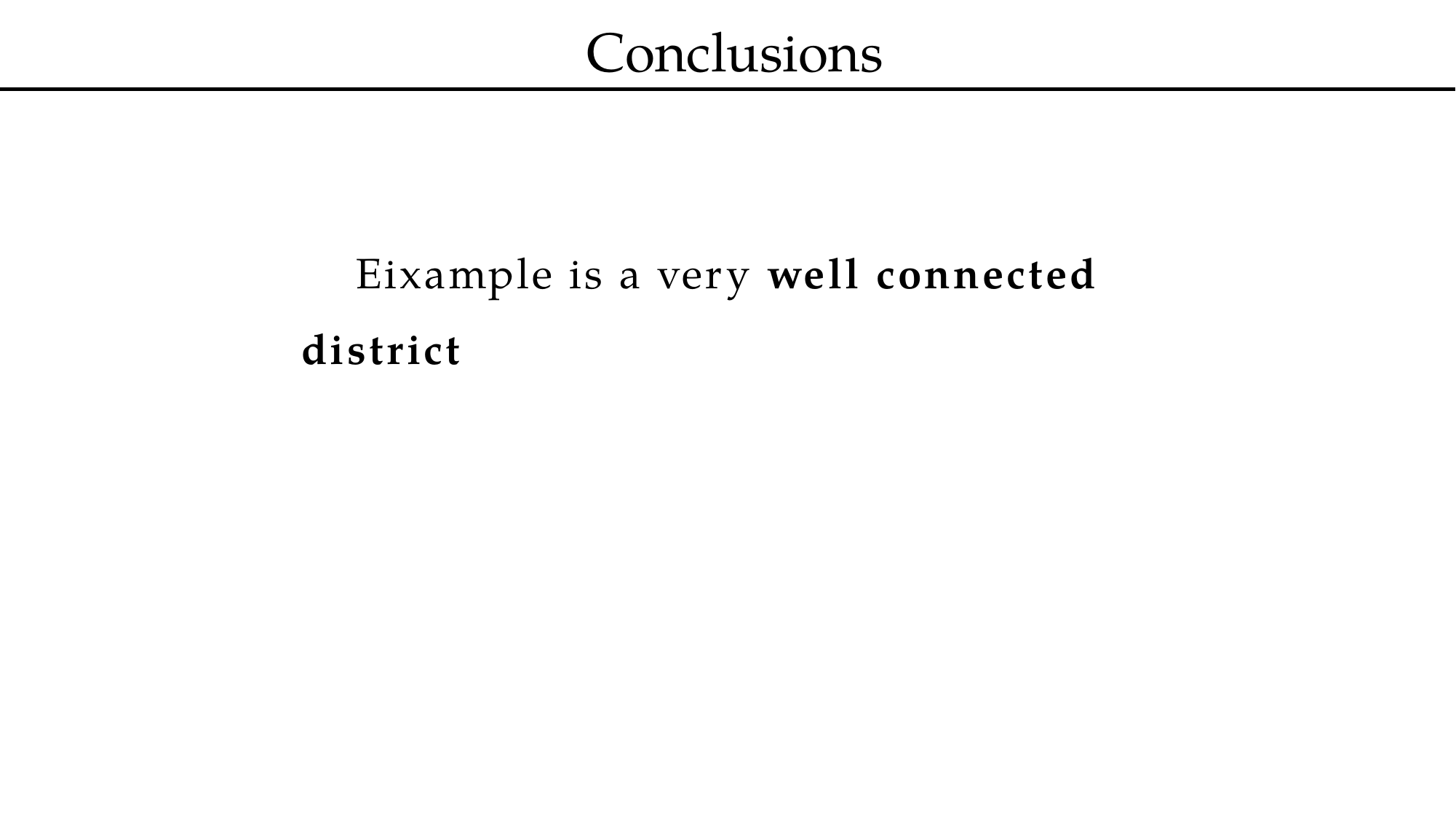

Conclusions
Eixample is a very well connected district, but we should be more careful when we walk in the street than in other areas of Barcelona (and it seems it is not going to change in the future years).